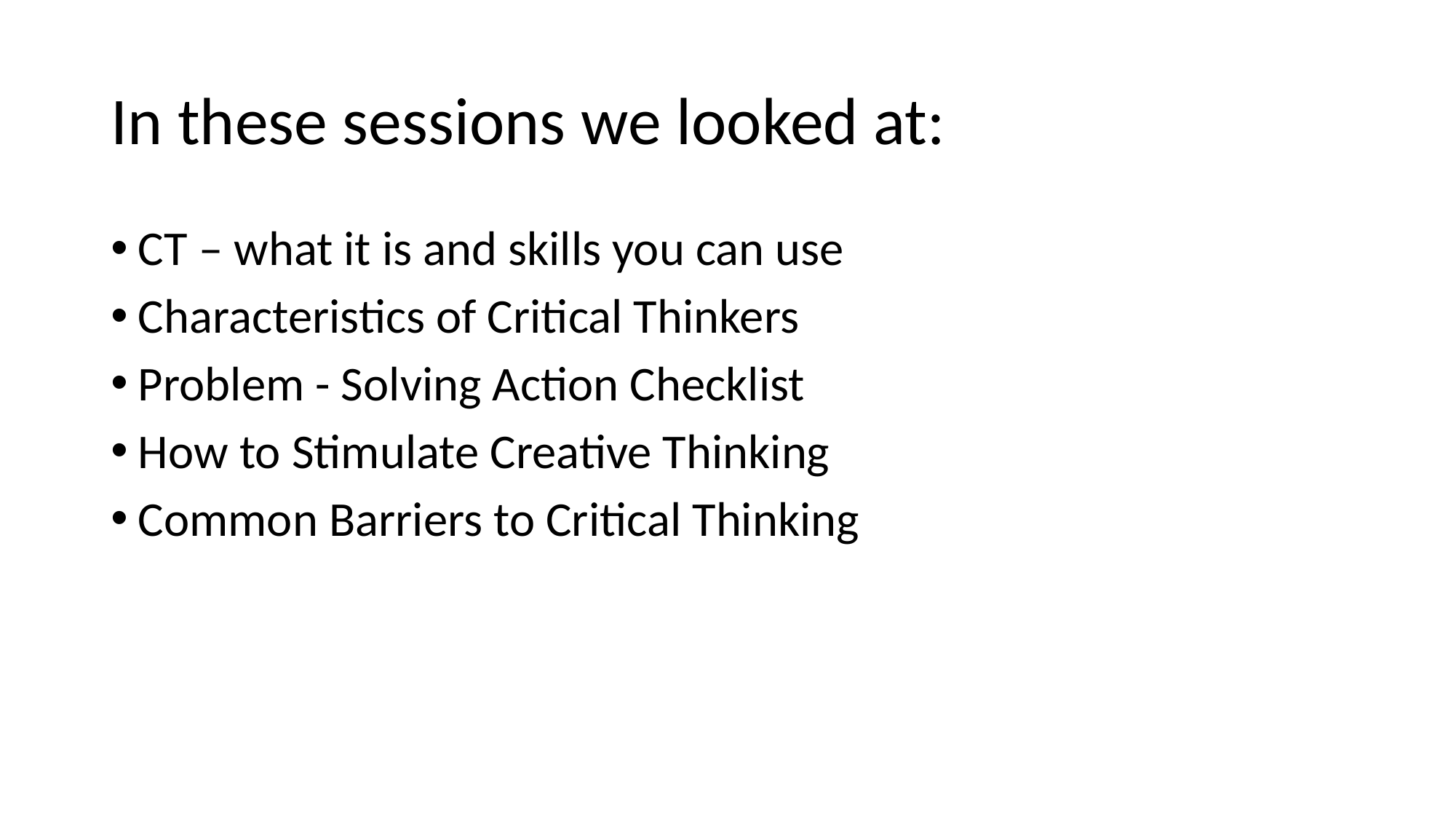

# In these sessions we looked at:
CT – what it is and skills you can use
Characteristics of Critical Thinkers
Problem - Solving Action Checklist
How to Stimulate Creative Thinking
Common Barriers to Critical Thinking